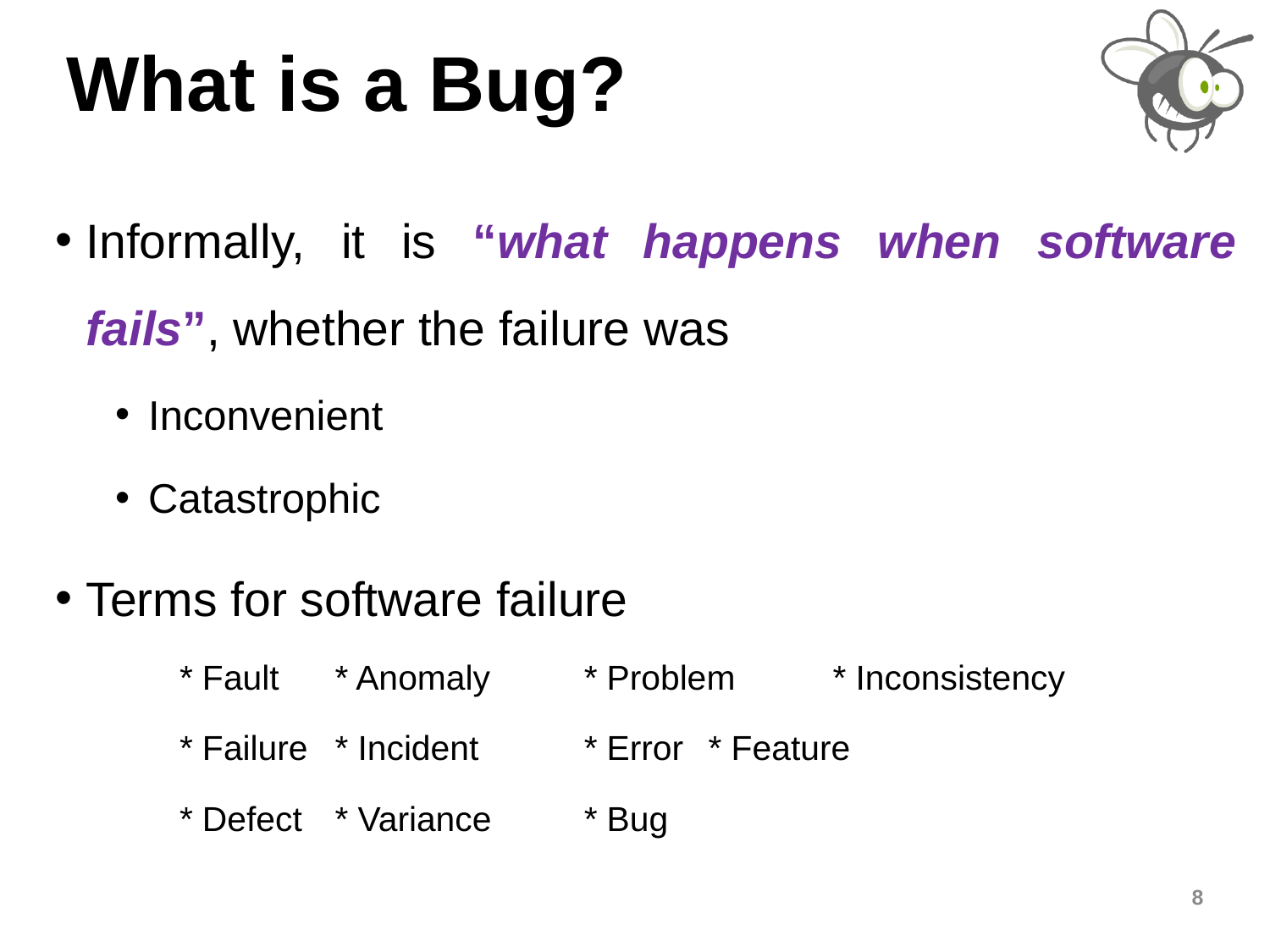

# What is a Bug?
Informally, it is “what happens when software fails”, whether the failure was
Inconvenient
Catastrophic
Terms for software failure
* Fault		* Anomaly	* Problem	* Inconsistency
* Failure		* Incident	* Error		* Feature
* Defect		* Variance	* Bug

8